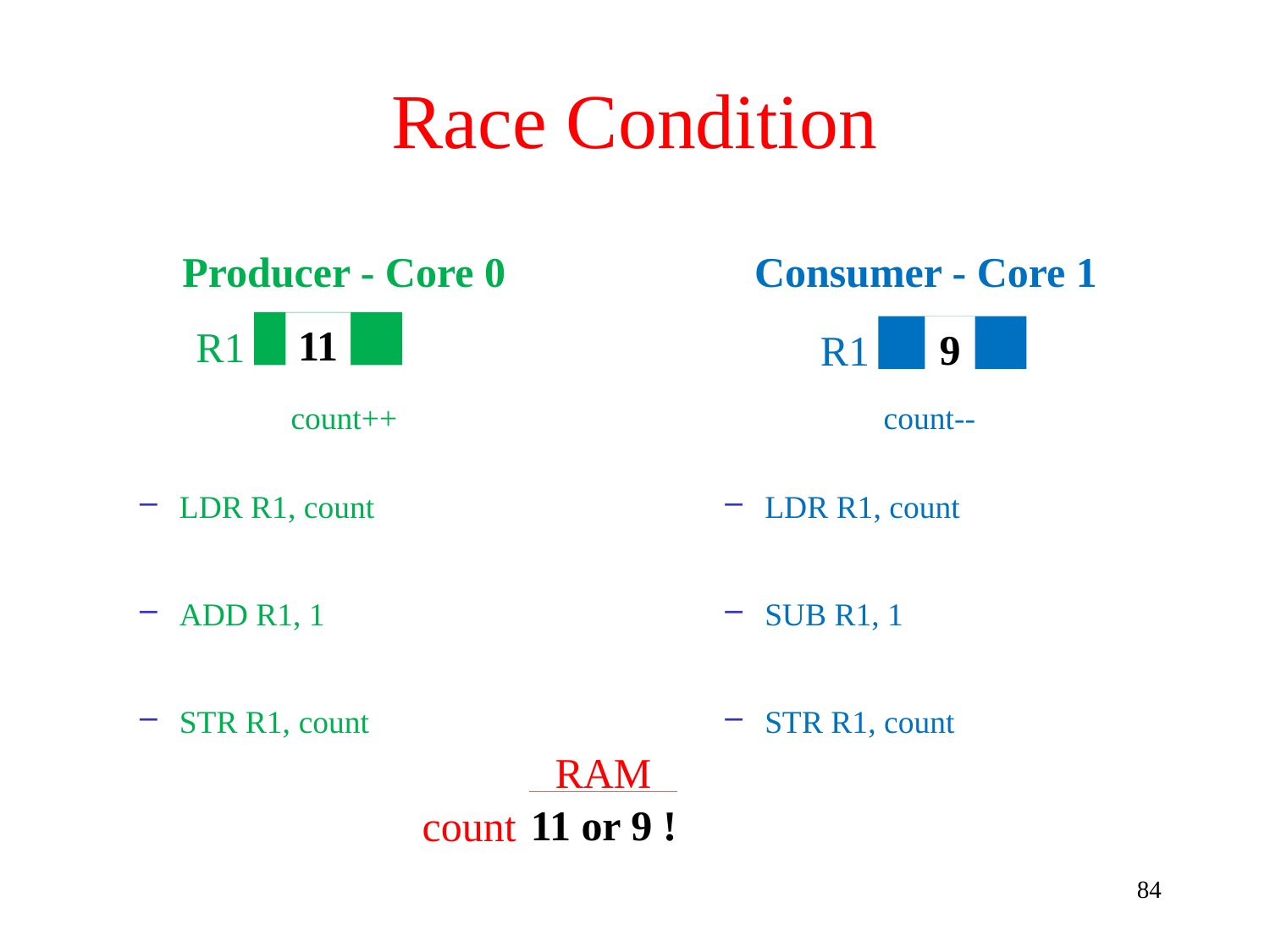

# Race Condition
Producer - Core 0
Consumer - Core 1

11
R1
10
10

9
R1
count++

LDR R1, count

ADD R1, 1

STR R1, count

count--

LDR R1, count

SUB R1, 1

STR R1, count

RAM
10
11 or 9 !
count
84